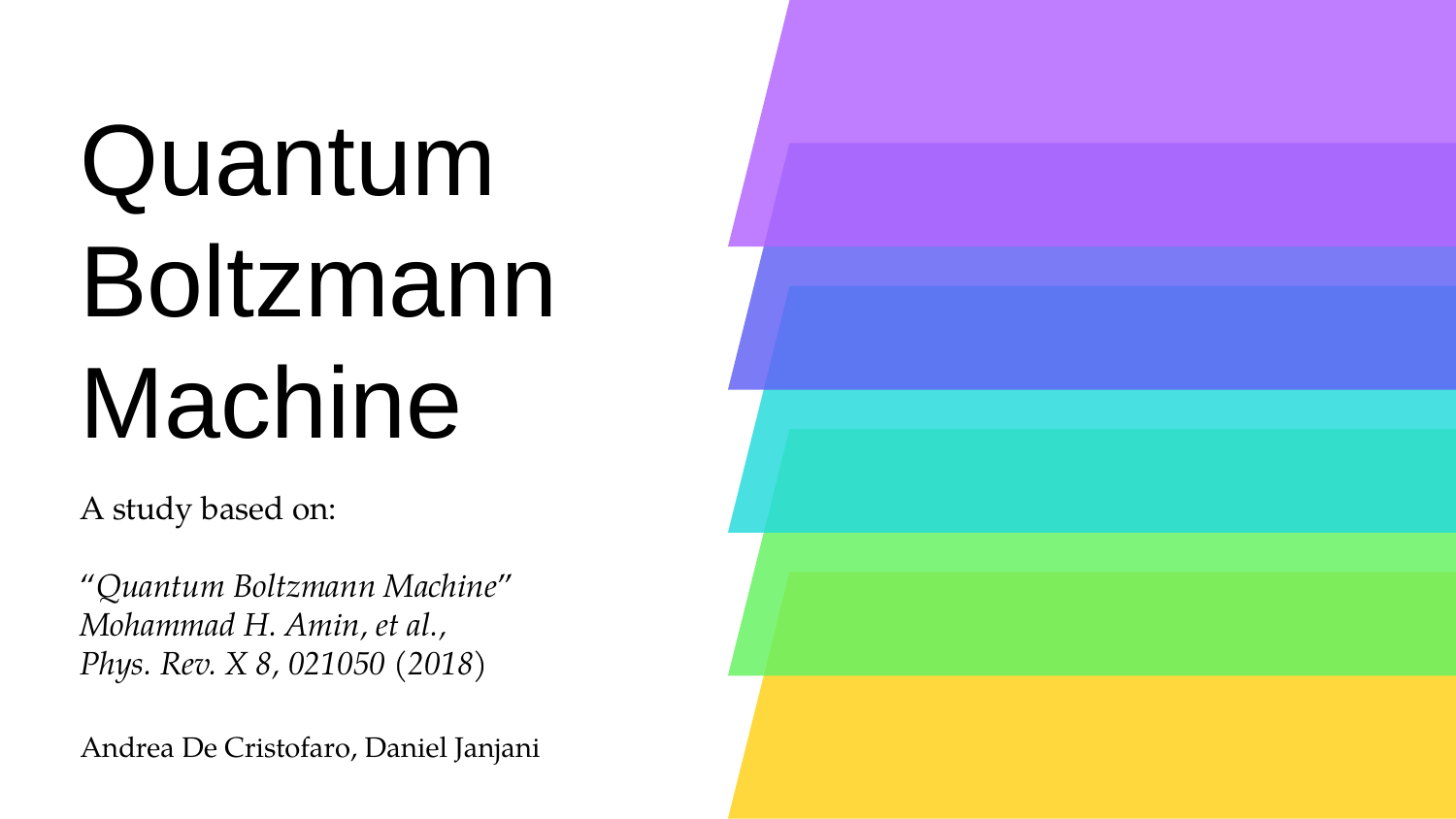

# Quantum Boltzmann Machine

A study based on:

“Quantum Boltzmann Machine”
Mohammad H. Amin, et al.,
Phys. Rev. X 8, 021050 (2018)

Andrea De Cristofaro, Daniel Janjani